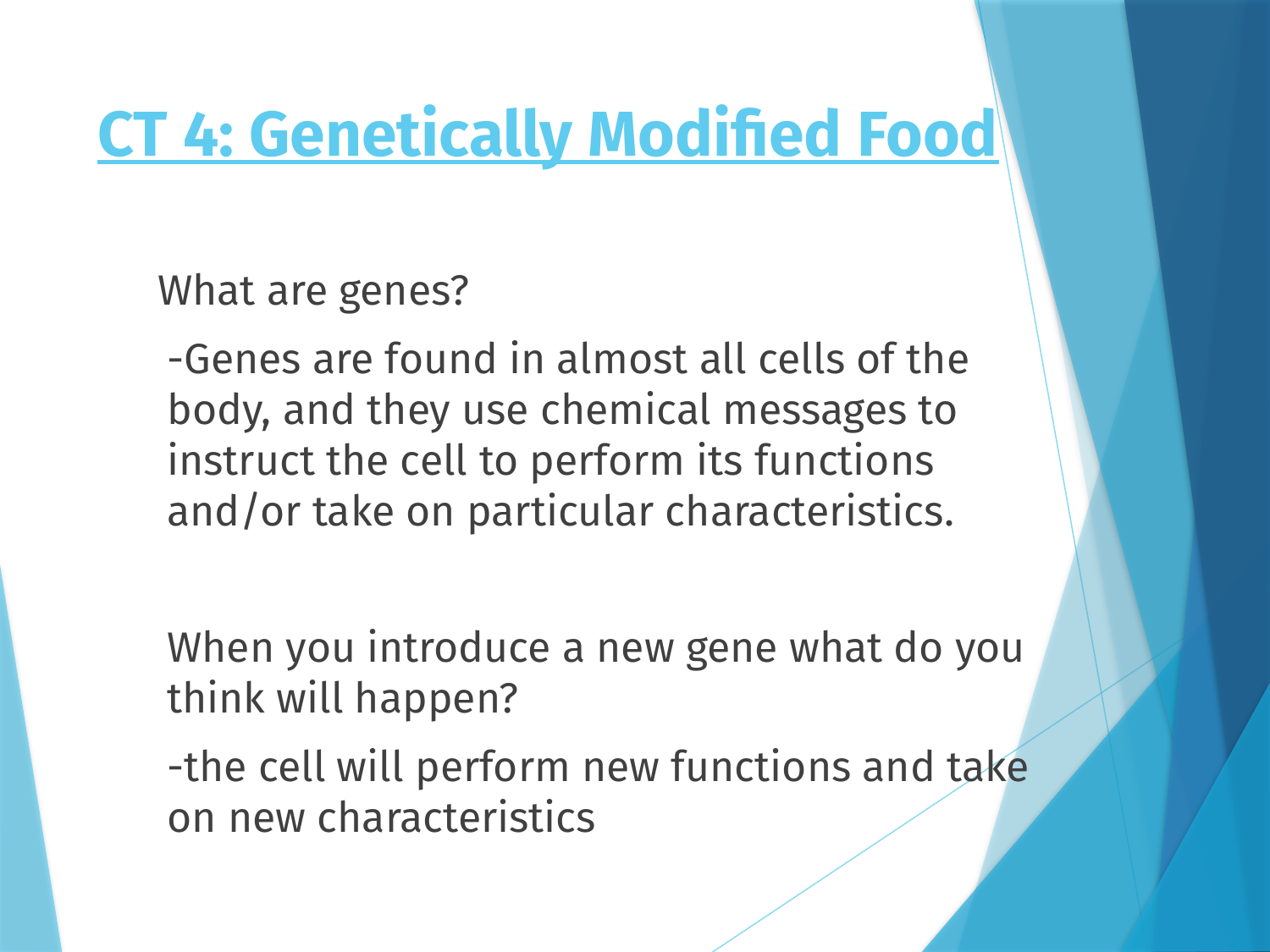

# CT 4: Genetically Modified Food
What are genes?
-Genes are found in almost all cells of the body, and they use chemical messages to instruct the cell to perform its functions and/or take on particular characteristics.

When you introduce a new gene what do you think will happen?
-the cell will perform new functions and take on new characteristics